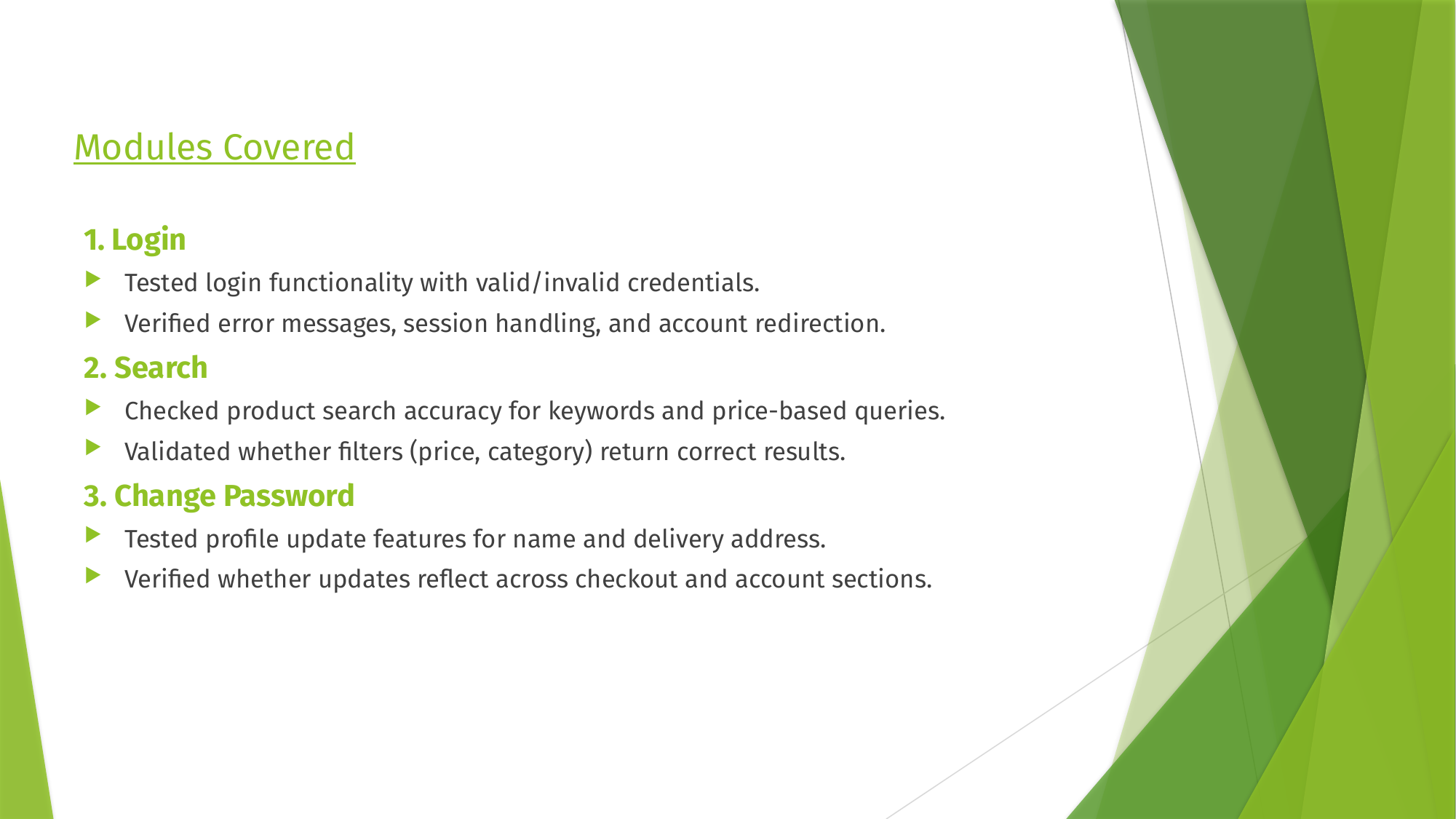

# Modules Covered

1. Login
Tested login functionality with valid/invalid credentials.
Verified error messages, session handling, and account redirection.
2. Search
Checked product search accuracy for keywords and price-based queries.
Validated whether filters (price, category) return correct results.
3. Change Password
Tested profile update features for name and delivery address.
Verified whether updates reflect across checkout and account sections.